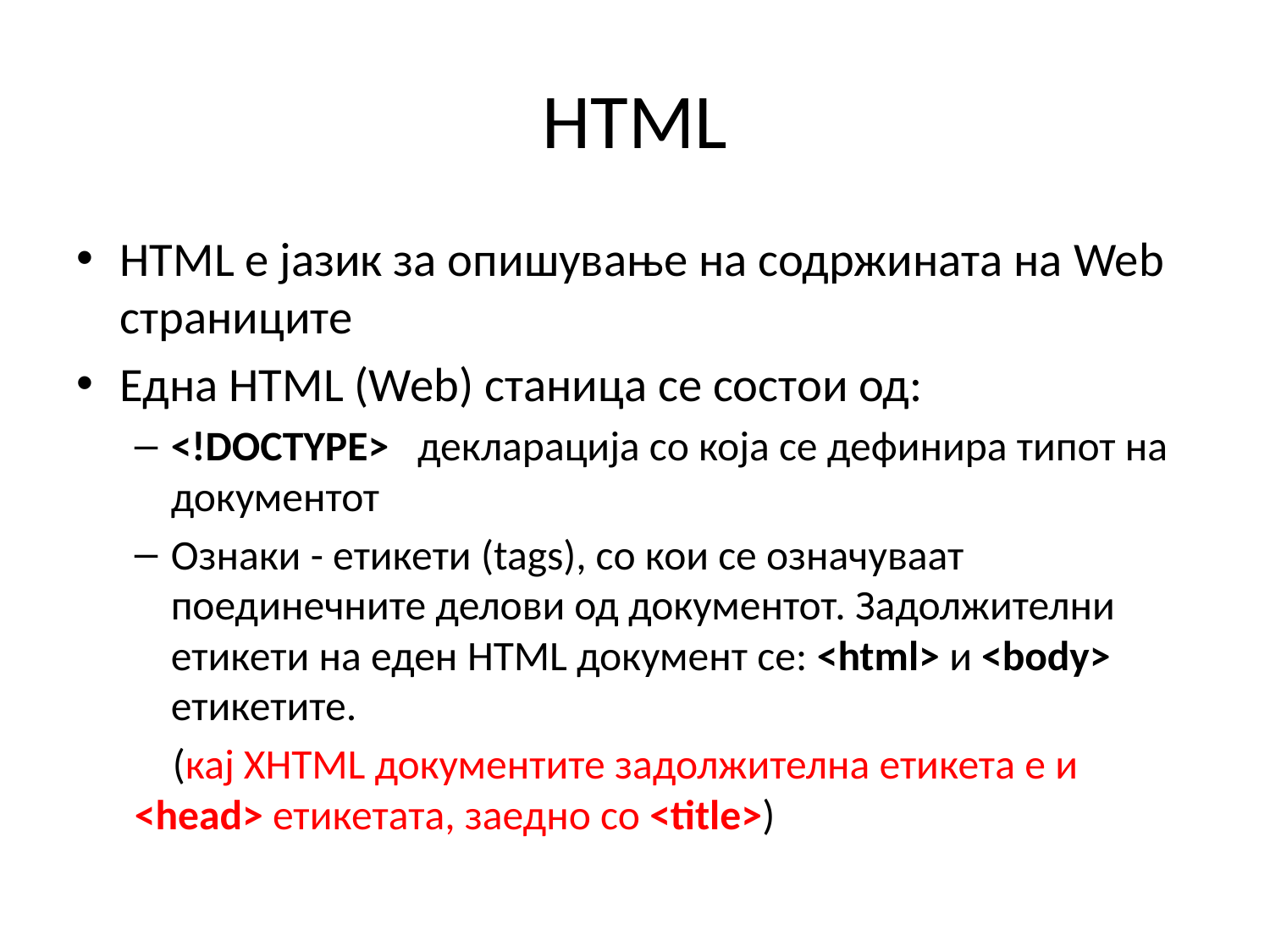

# HTML
HTML e јазик за опишување на содржината на Web страниците
Една HTML (Web) станица се состои од:
<!DOCTYPE>   декларација со која се дефинира типот на документот
Ознаки - етикети (tags), со кои се означуваат поединечните делови од документот. Задолжителни етикети на еден HTML документ се: <html> и <body> етикетите.
    (кај XHTML документите задолжителна етикета е и <head> етикетата, заедно со <title>)